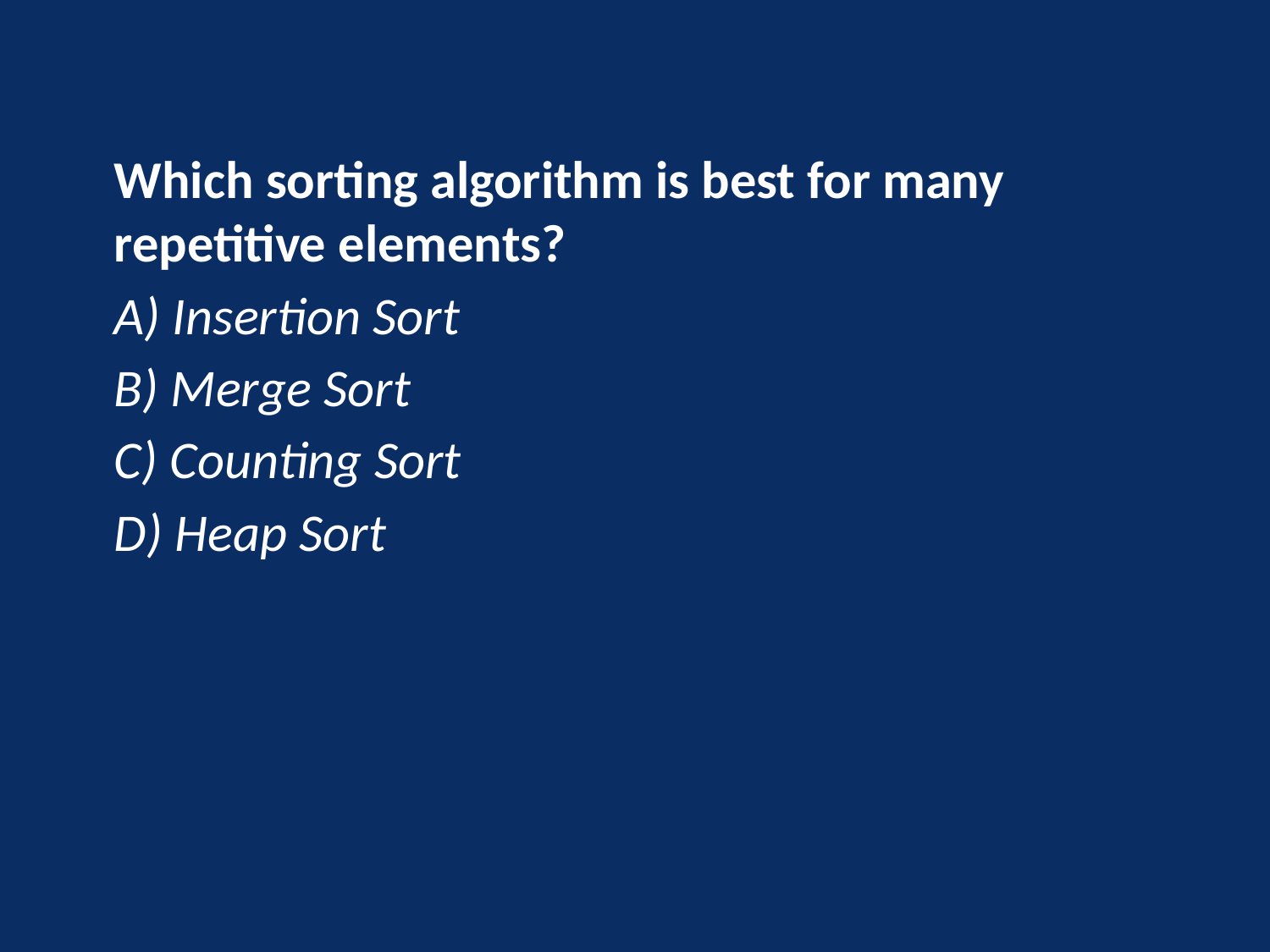

Which sorting algorithm is best for many repetitive elements?
A) Insertion Sort
B) Merge Sort
C) Counting Sort
D) Heap Sort